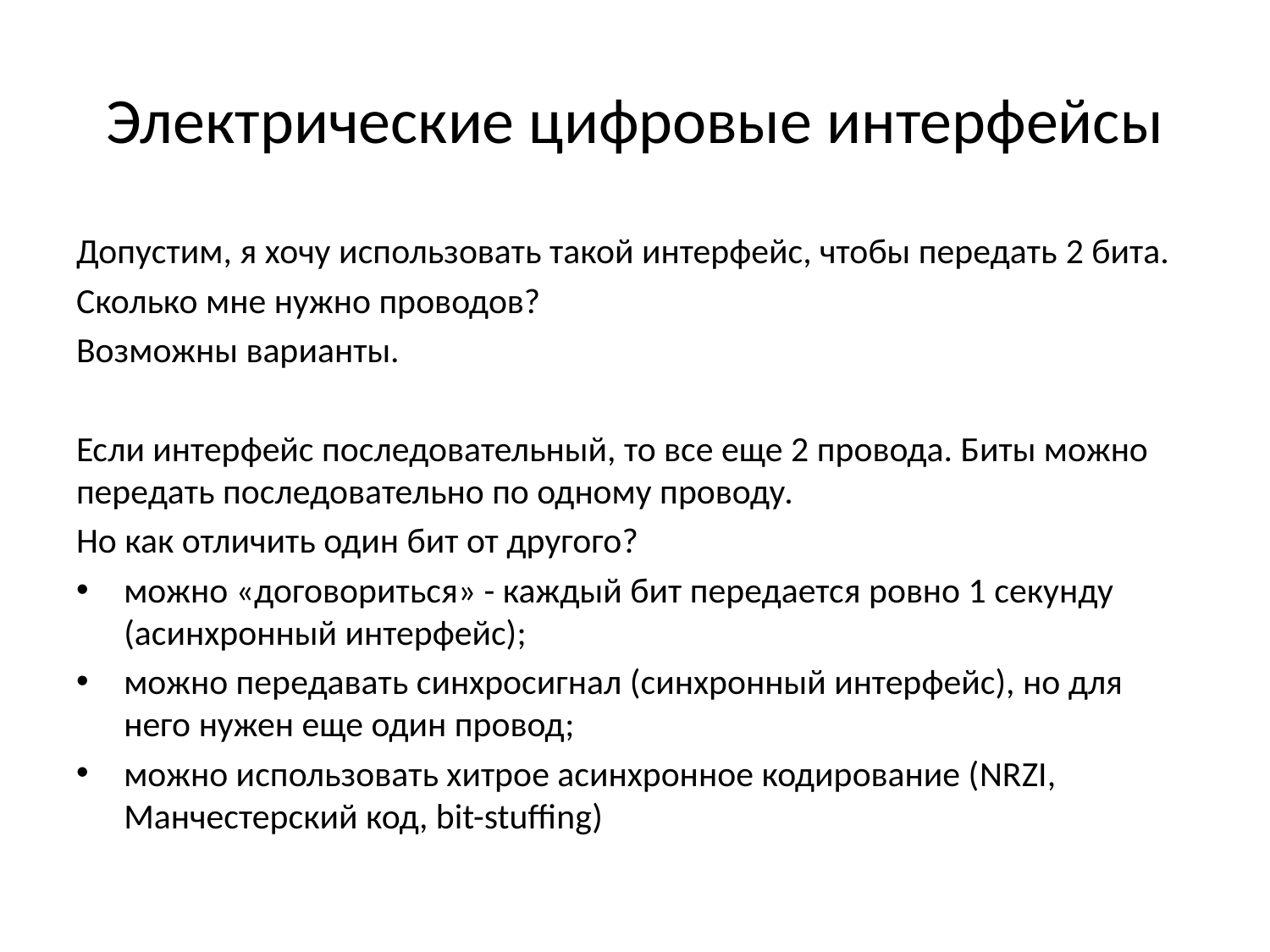

# Электрические цифровые интерфейсы
Допустим, я хочу использовать такой интерфейс, чтобы передать 2 бита.
Сколько мне нужно проводов?
Возможны варианты.

Если интерфейс последовательный, то все еще 2 провода. Биты можно передать последовательно по одному проводу.
Но как отличить один бит от другого?
можно «договориться» - каждый бит передается ровно 1 секунду (асинхронный интерфейс);
можно передавать синхросигнал (синхронный интерфейс), но для него нужен еще один провод;
можно использовать хитрое асинхронное кодирование (NRZI, Манчестерский код, bit-stuffing)